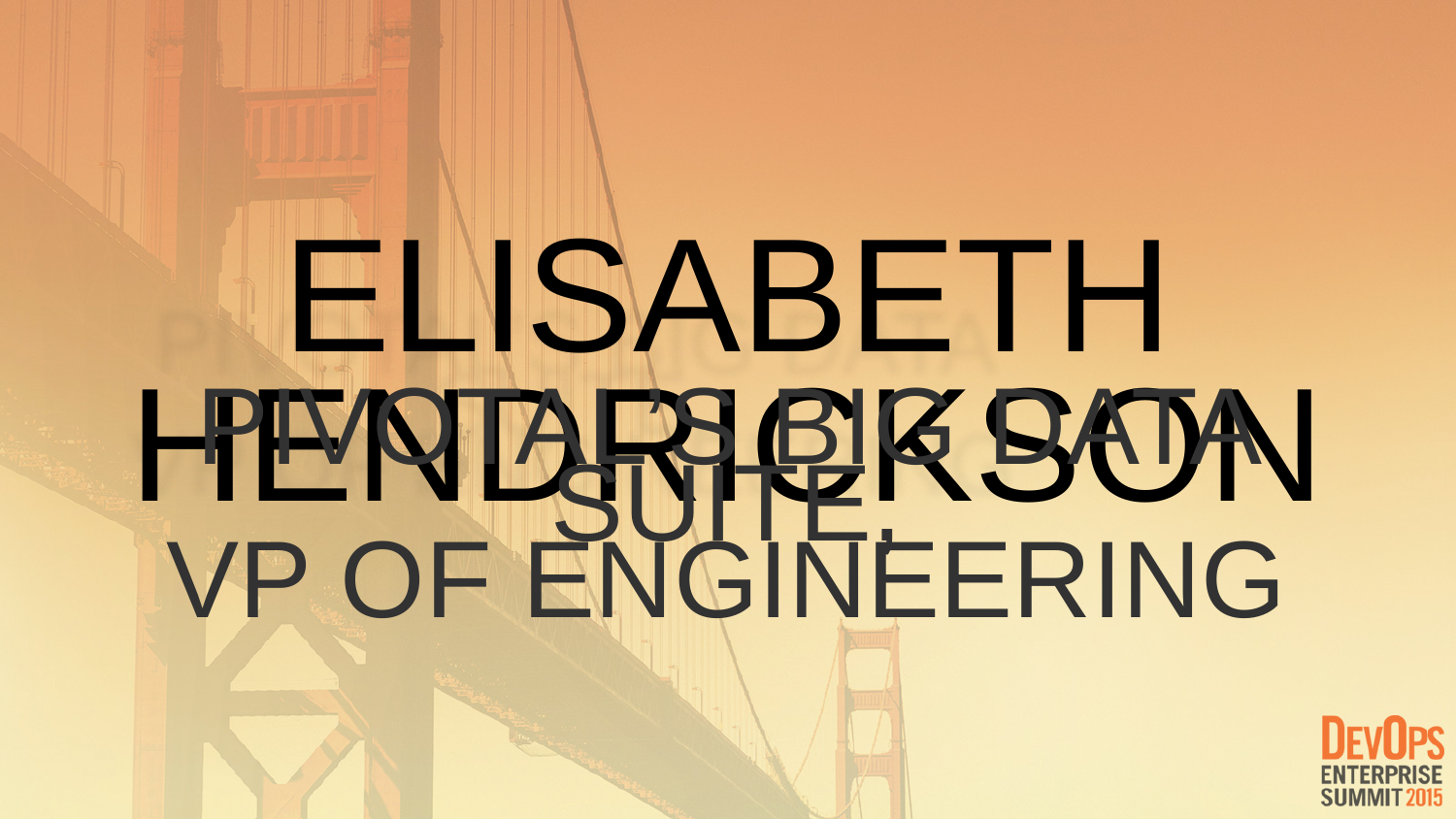

# Elisabeth Hendrickson
Pivotal’s Big Data Suite,
VP of Engineering